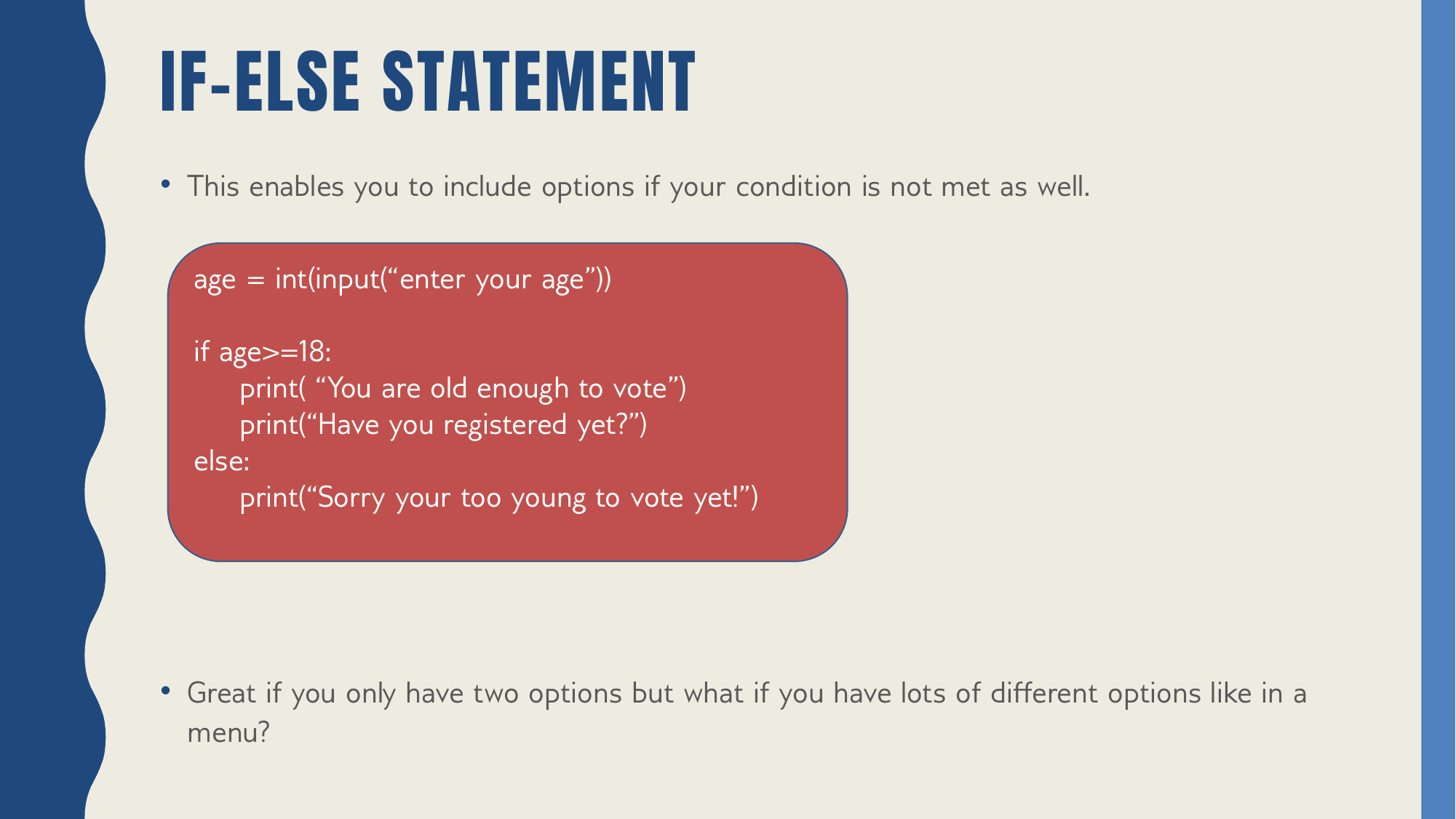

# If-else statement
This enables you to include options if your condition is not met as well.

Great if you only have two options but what if you have lots of different options like in a menu?

age = int(input(“enter your age”))

if age>=18:
     print( “You are old enough to vote”)
     print(“Have you registered yet?”)
else:
     print(“Sorry your too young to vote yet!”)